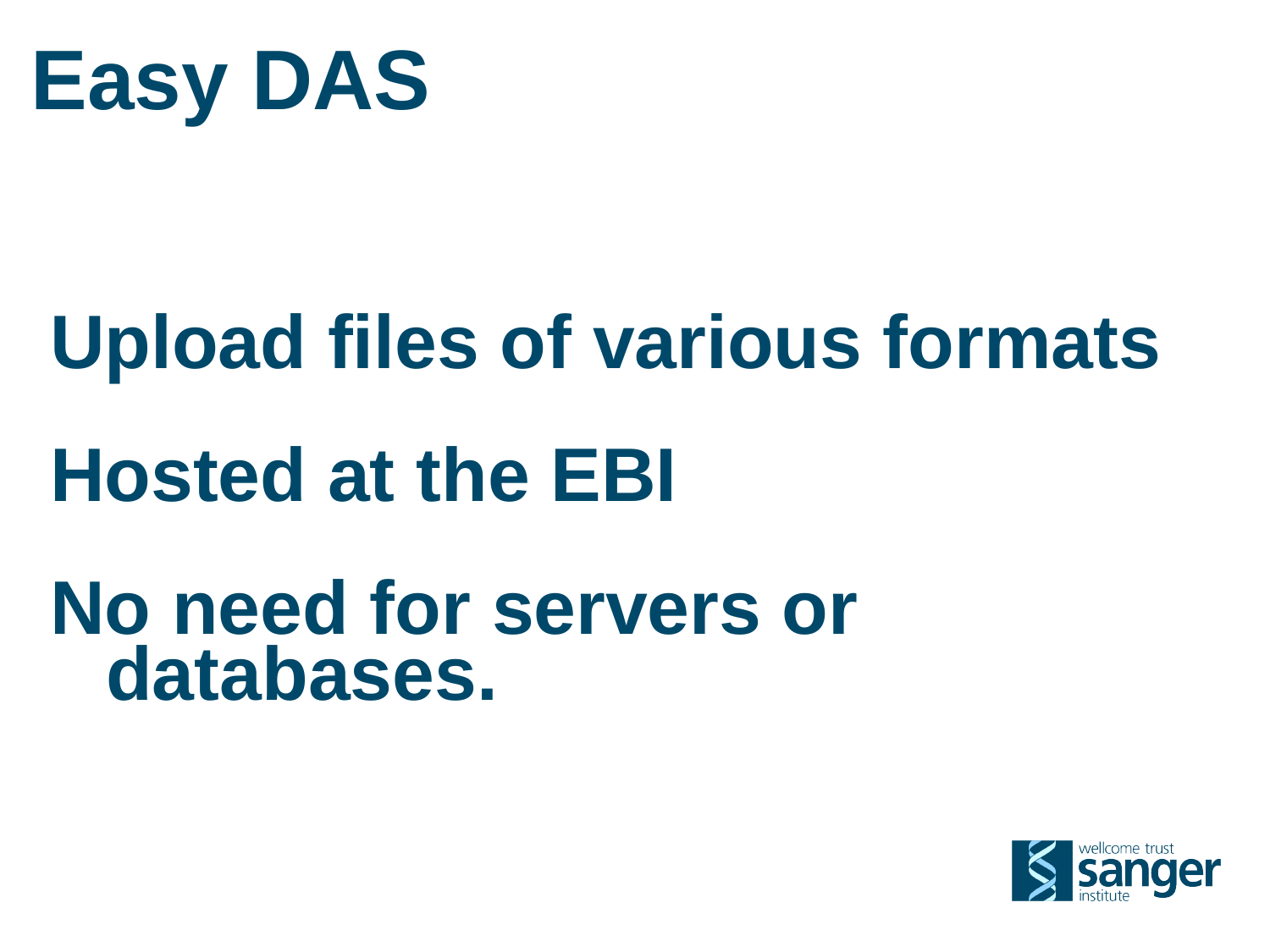

# Easy DAS
Upload files of various formats

Hosted at the EBI

No need for servers or databases.